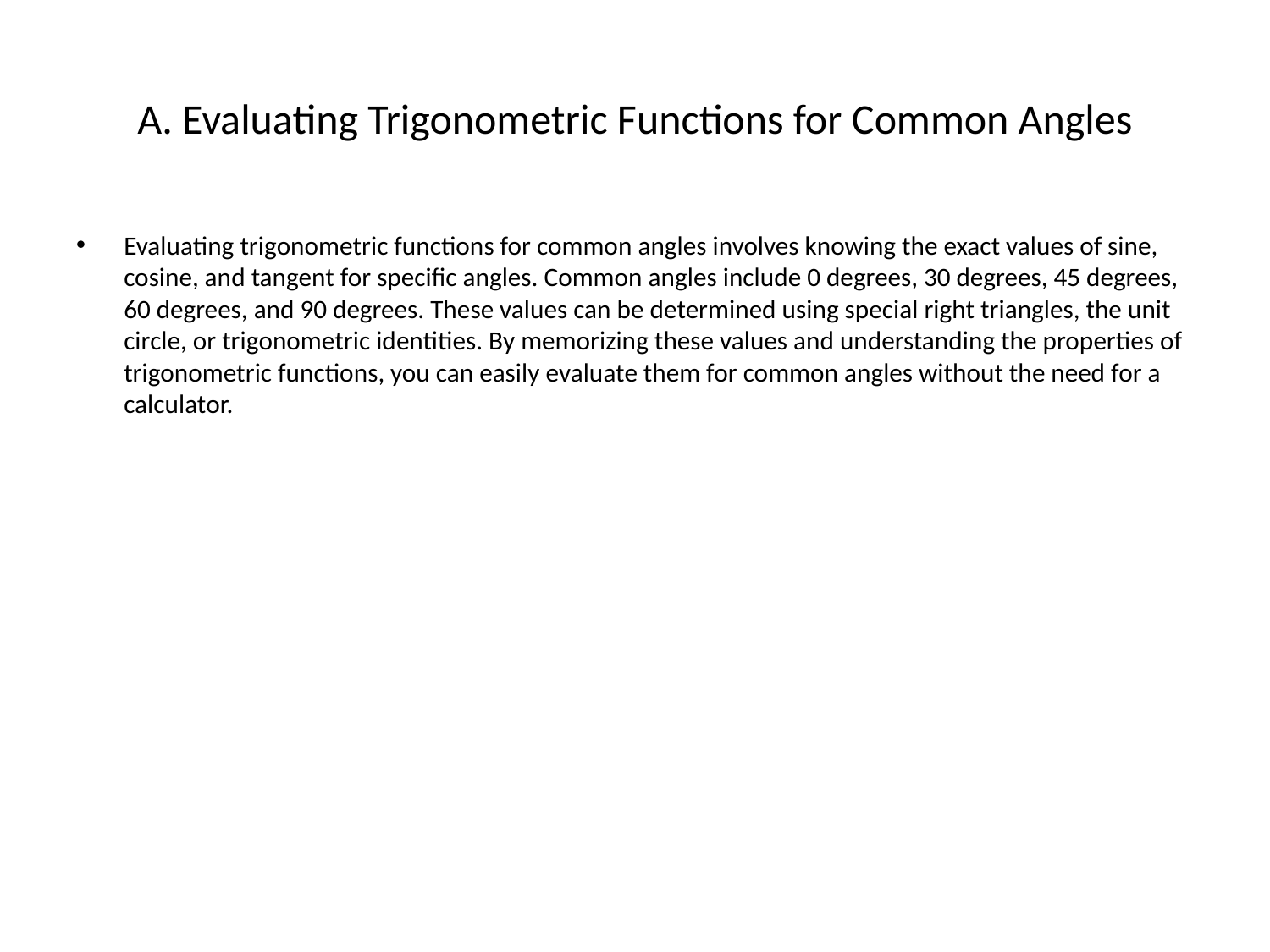

# A. Evaluating Trigonometric Functions for Common Angles
Evaluating trigonometric functions for common angles involves knowing the exact values of sine, cosine, and tangent for specific angles. Common angles include 0 degrees, 30 degrees, 45 degrees, 60 degrees, and 90 degrees. These values can be determined using special right triangles, the unit circle, or trigonometric identities. By memorizing these values and understanding the properties of trigonometric functions, you can easily evaluate them for common angles without the need for a calculator.